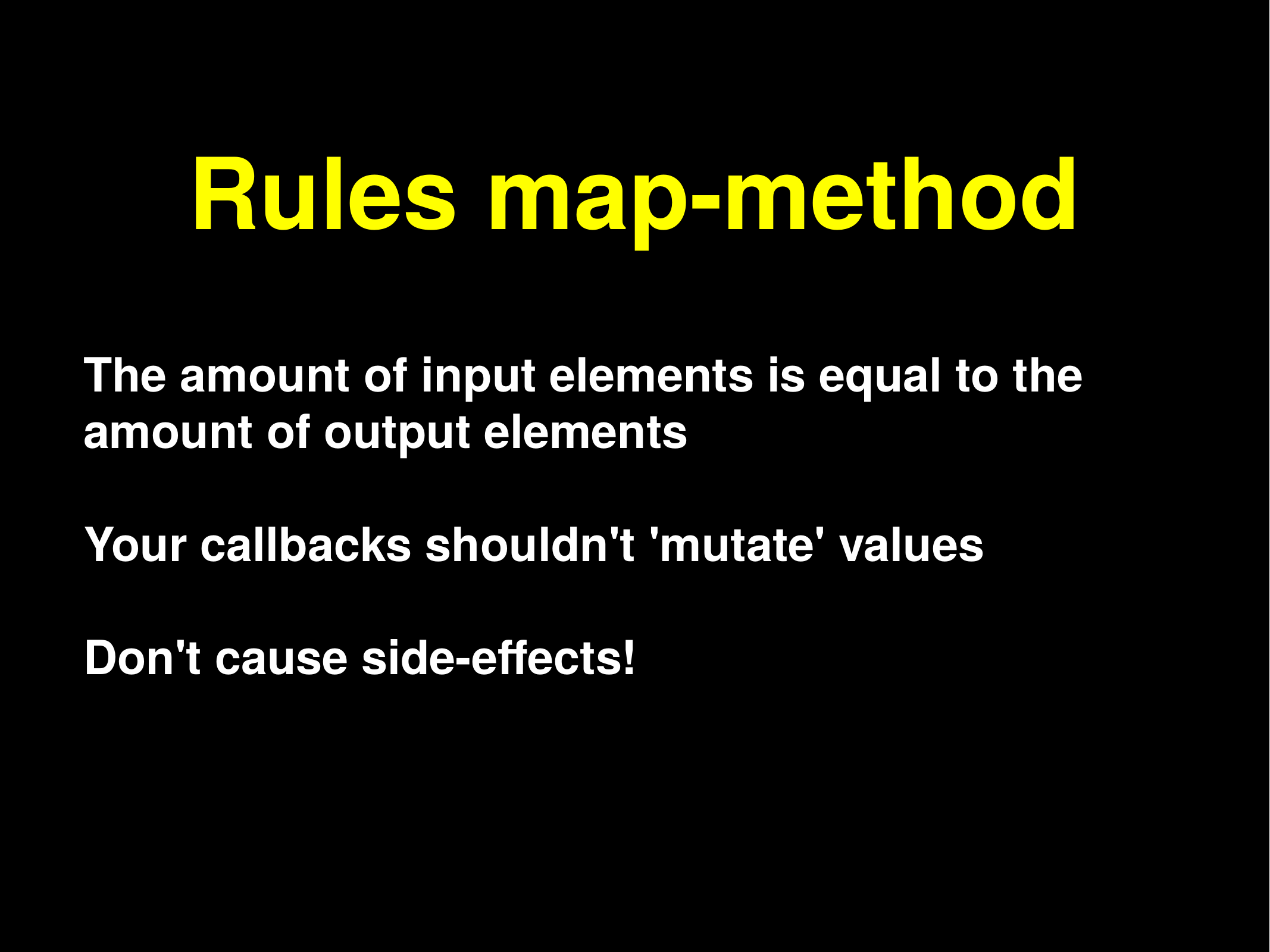

# Rules map-method
The amount of input elements is equal to the amount of output elements

Your callbacks shouldn't 'mutate' values

Don't cause side-effects!